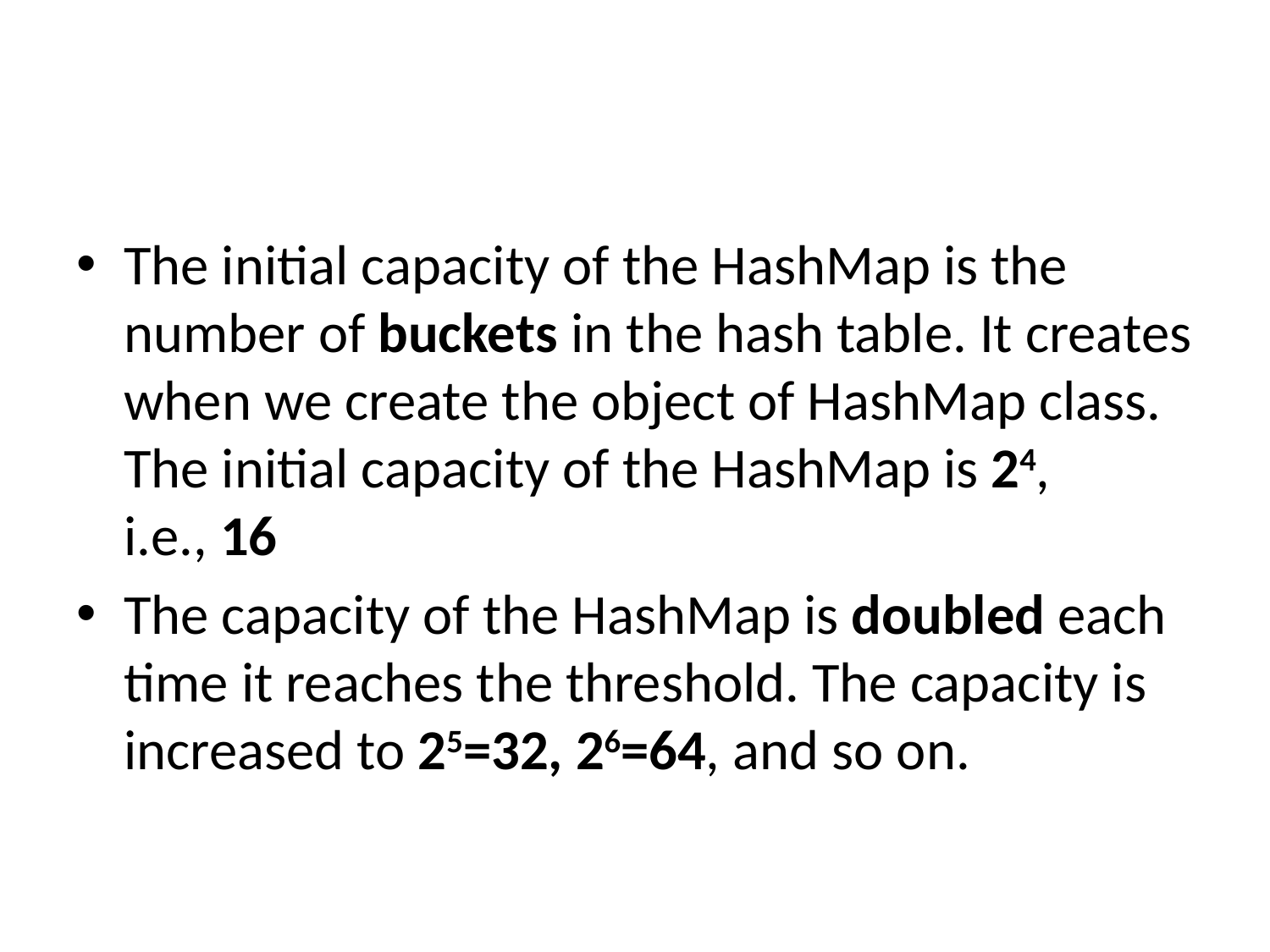

#
The initial capacity of the HashMap is the number of buckets in the hash table. It creates when we create the object of HashMap class. The initial capacity of the HashMap is 24, i.e., 16
The capacity of the HashMap is doubled each time it reaches the threshold. The capacity is increased to 25=32, 26=64, and so on.